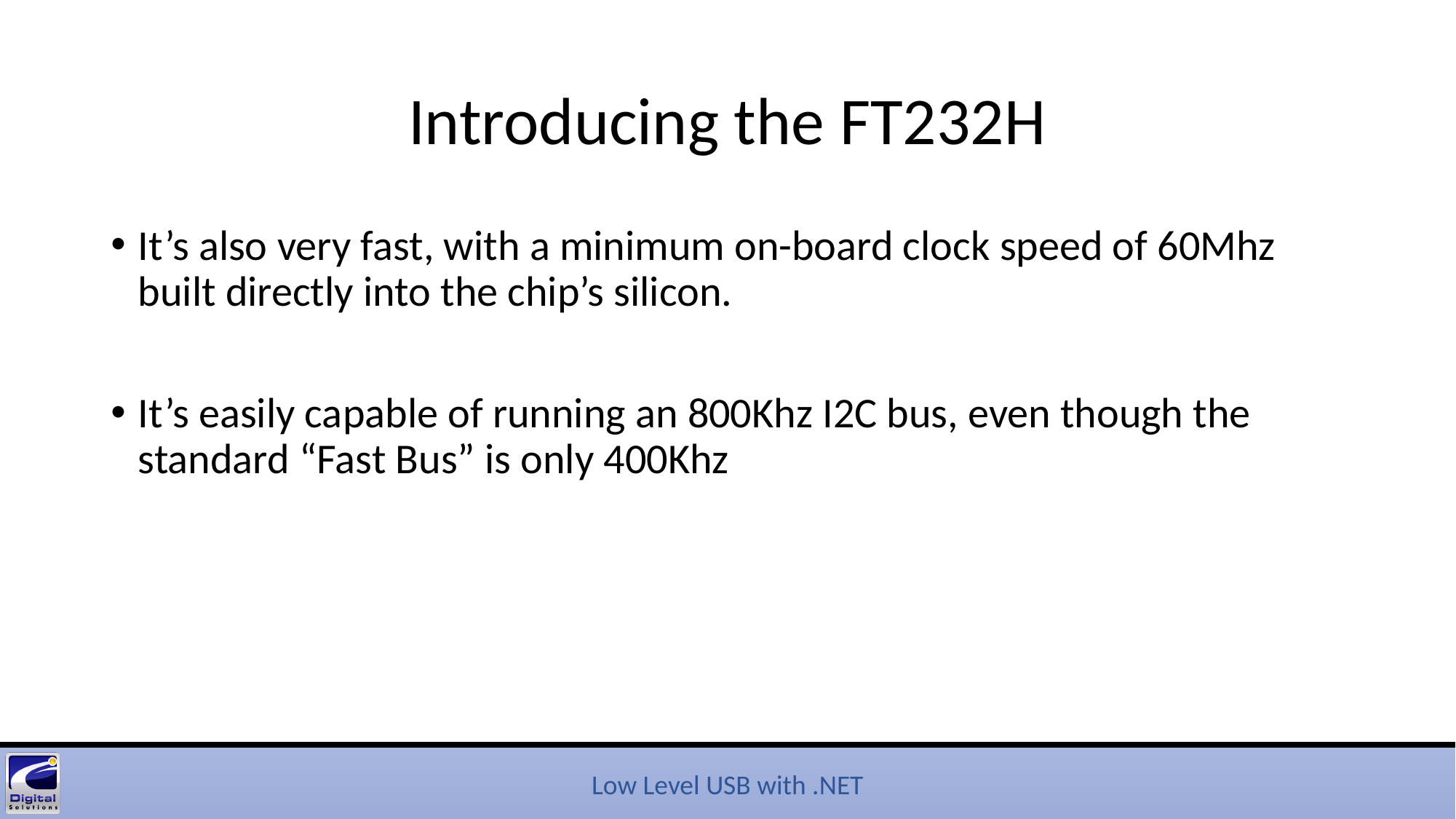

# Introducing the FT232H
It’s also very fast, with a minimum on-board clock speed of 60Mhz built directly into the chip’s silicon.

It’s easily capable of running an 800Khz I2C bus, even though the standard “Fast Bus” is only 400Khz